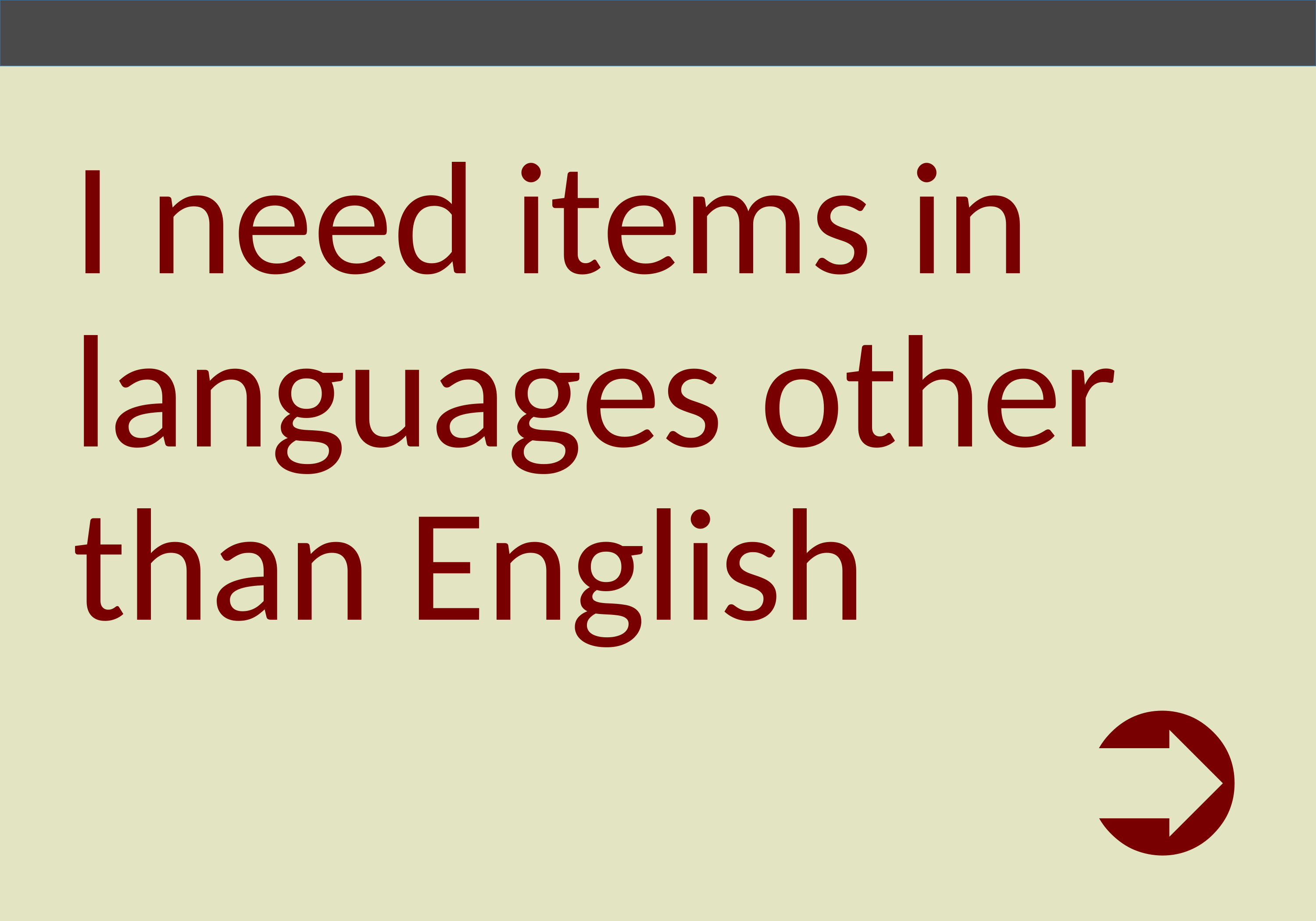

# I need items in languages other than English
➲